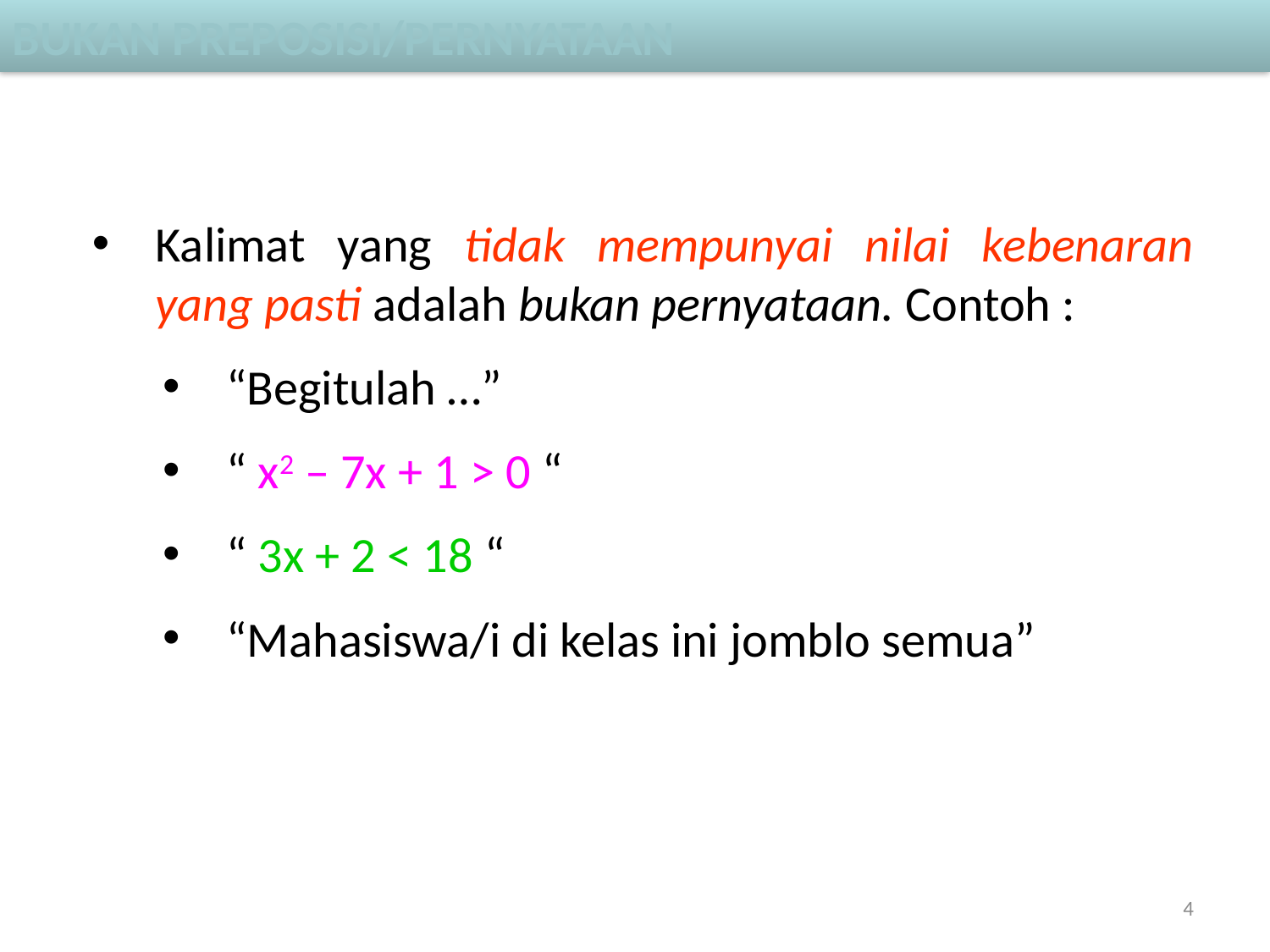

Bukan preposisi/pernyataan
Kalimat yang tidak mempunyai nilai kebenaran yang pasti adalah bukan pernyataan. Contoh :
“Begitulah …”
“ x2 – 7x + 1 > 0 “
“ 3x + 2 < 18 “
“Mahasiswa/i di kelas ini jomblo semua”
4